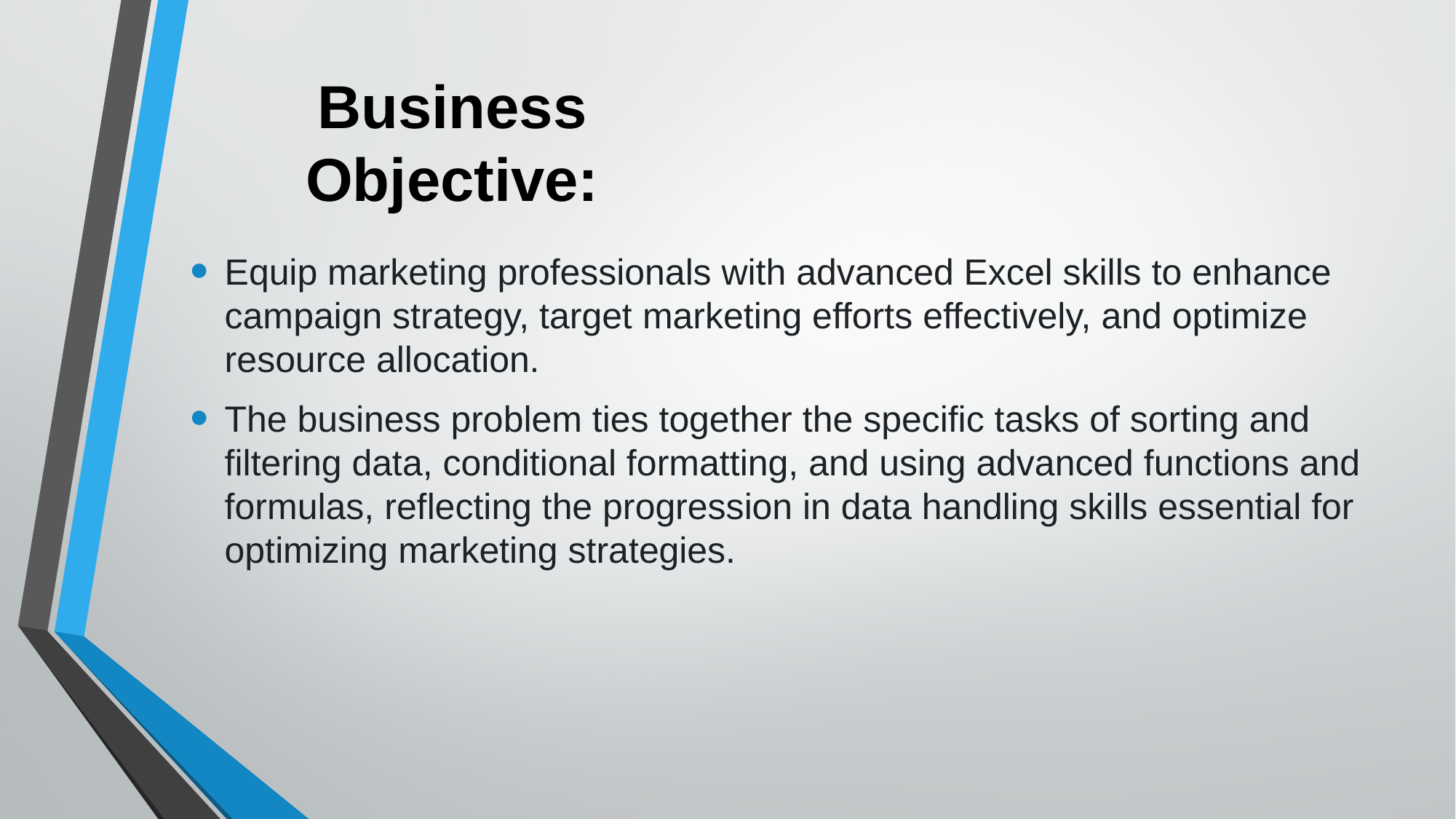

# Business Objective:
Equip marketing professionals with advanced Excel skills to enhance campaign strategy, target marketing efforts effectively, and optimize resource allocation.
The business problem ties together the specific tasks of sorting and filtering data, conditional formatting, and using advanced functions and formulas, reflecting the progression in data handling skills essential for optimizing marketing strategies.